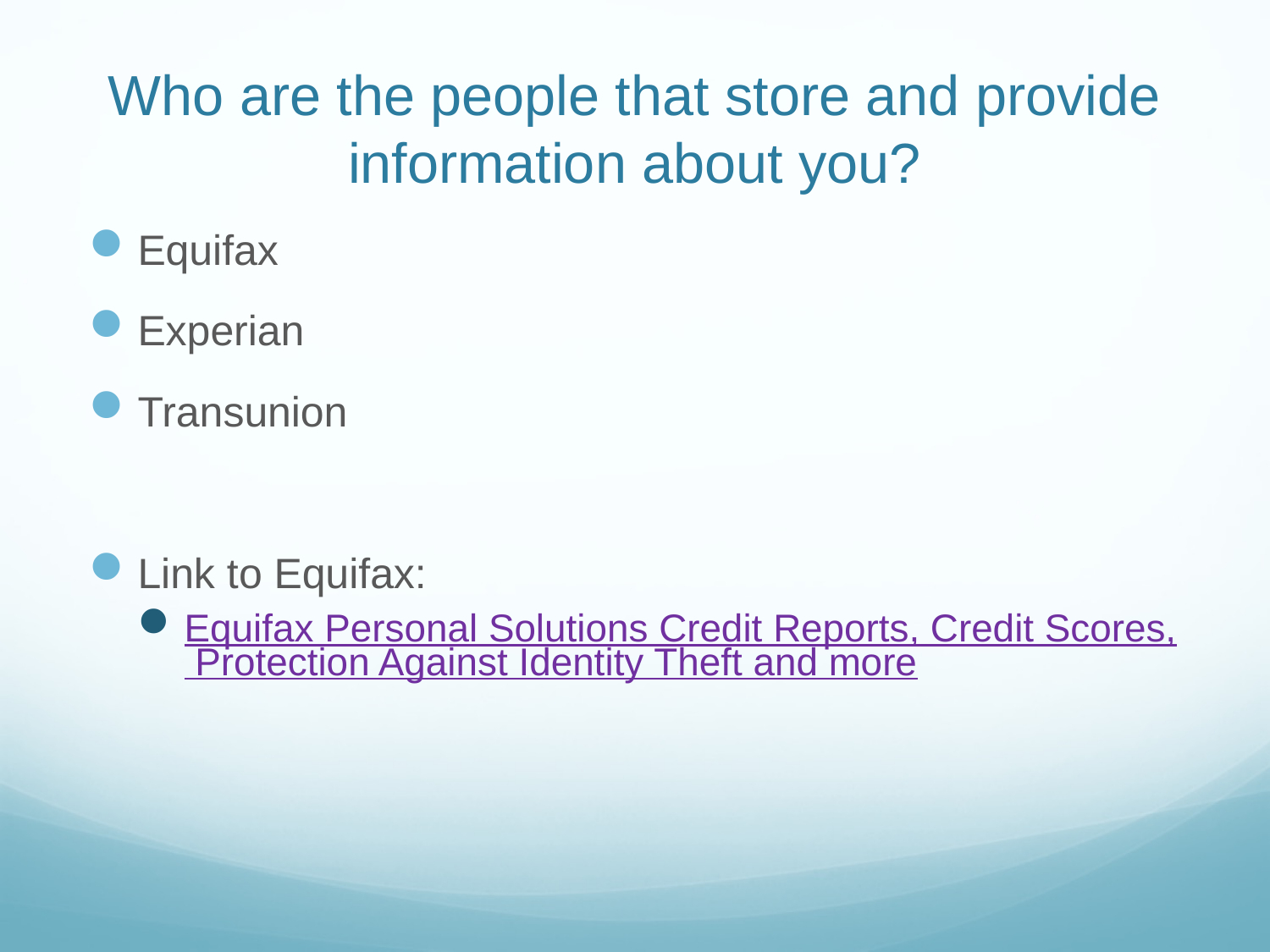

# Who are the people that store and provide information about you?
Equifax
Experian
Transunion

Link to Equifax:
Equifax Personal Solutions Credit Reports, Credit Scores, Protection Against Identity Theft and more